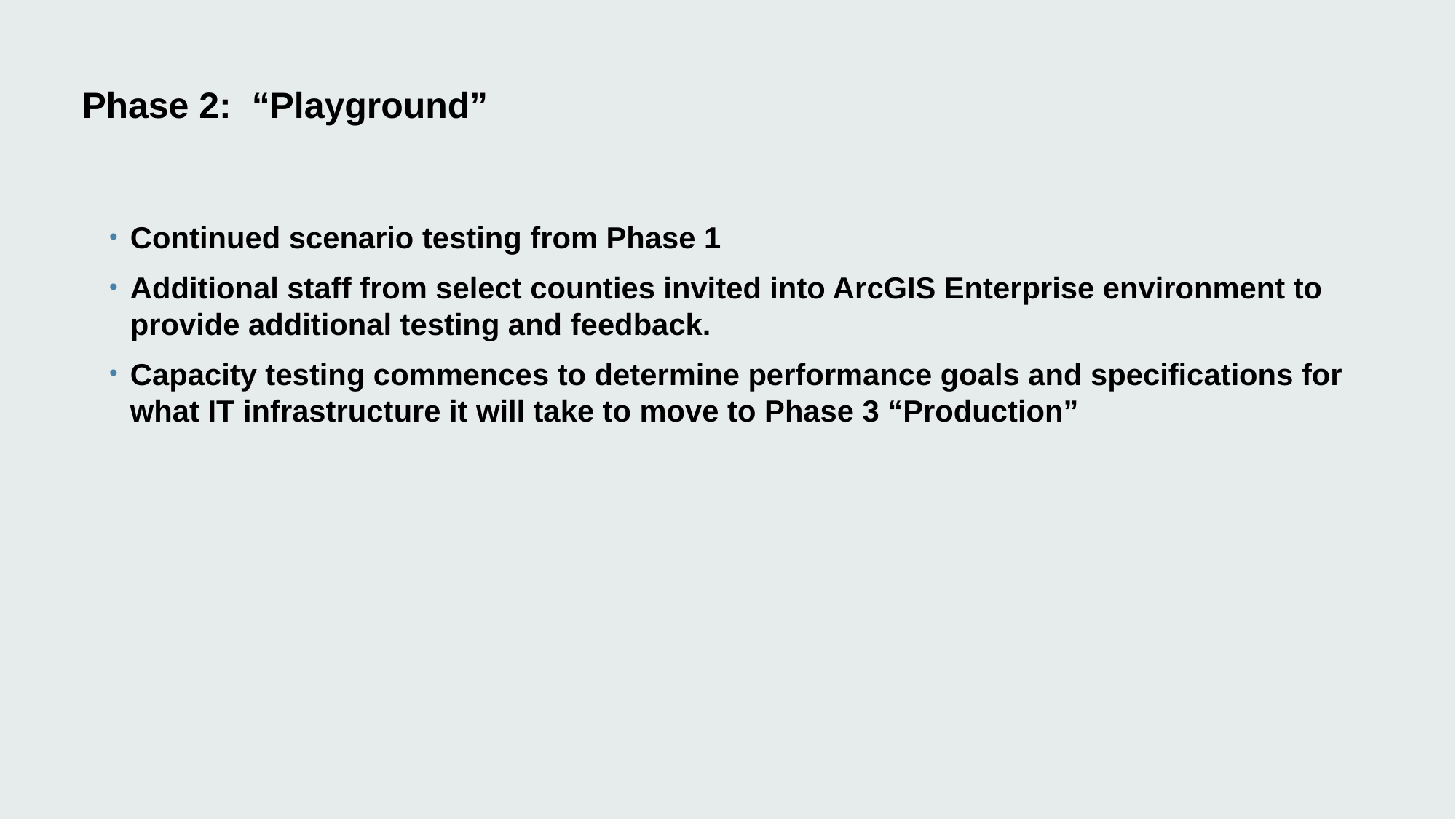

# Phase 2:  “Playground”
Continued scenario testing from Phase 1
Additional staff from select counties invited into ArcGIS Enterprise environment to provide additional testing and feedback.
Capacity testing commences to determine performance goals and specifications for what IT infrastructure it will take to move to Phase 3 “Production”